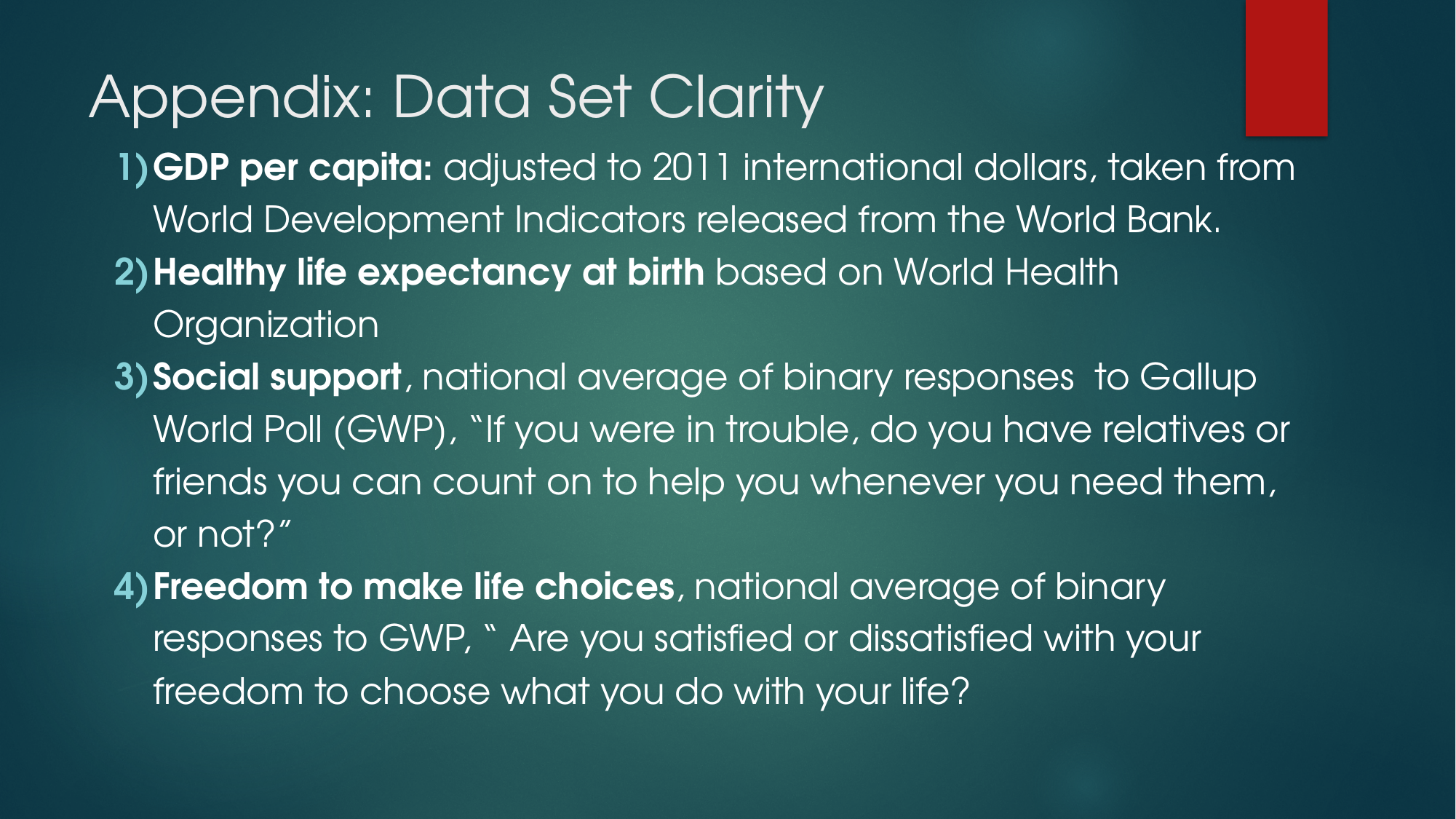

# Appendix: Data Set Clarity
GDP per capita: adjusted to 2011 international dollars, taken from World Development Indicators released from the World Bank.
Healthy life expectancy at birth based on World Health Organization
Social support, national average of binary responses  to Gallup World Poll (GWP), “If you were in trouble, do you have relatives or friends you can count on to help you whenever you need them, or not?”
Freedom to make life choices, national average of binary  responses to GWP, “ Are you satisfied or dissatisfied with your freedom to choose what you do with your life?